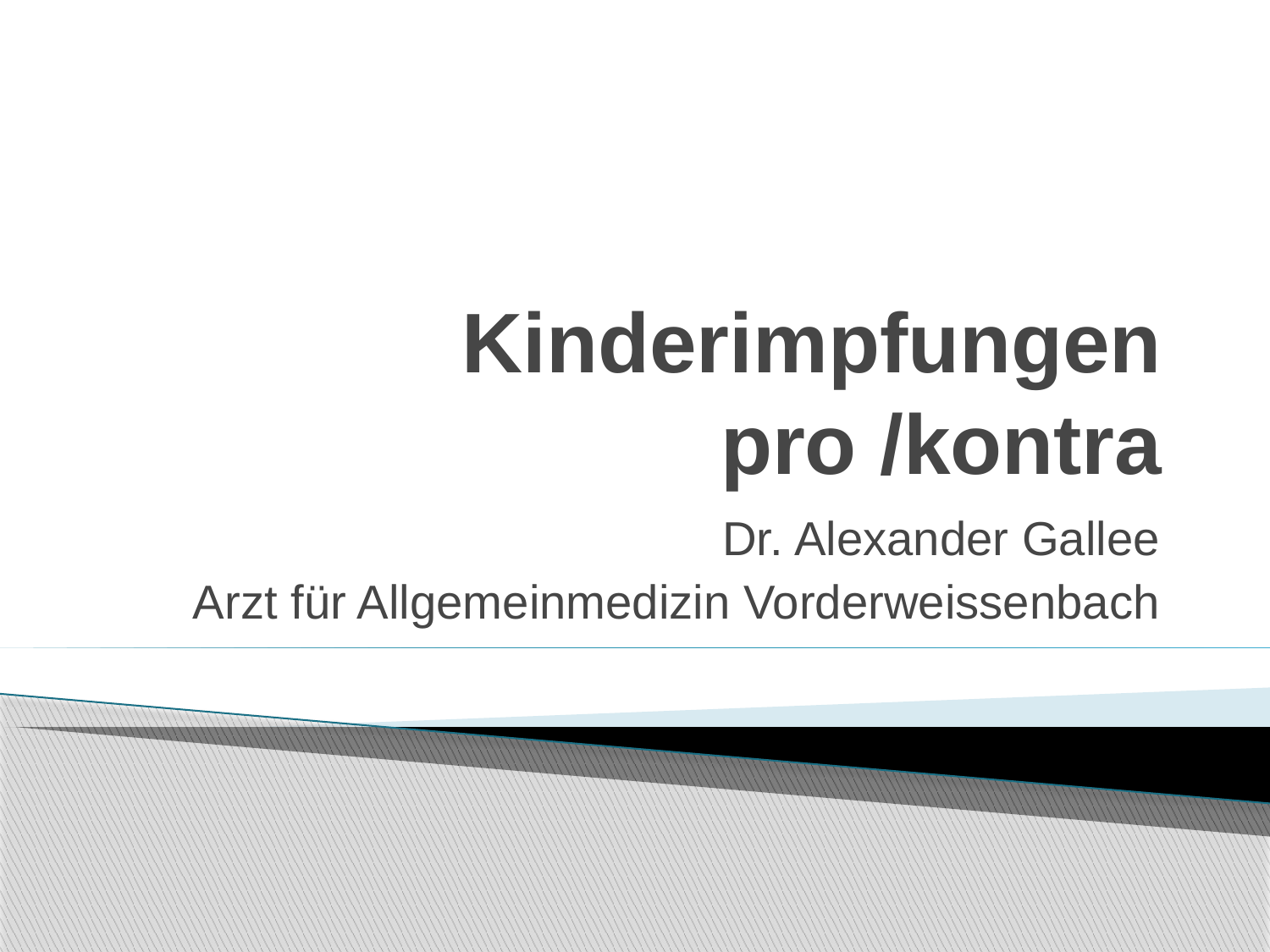

# Kinderimpfungen pro /kontra
Dr. Alexander Gallee
Arzt für Allgemeinmedizin Vorderweissenbach